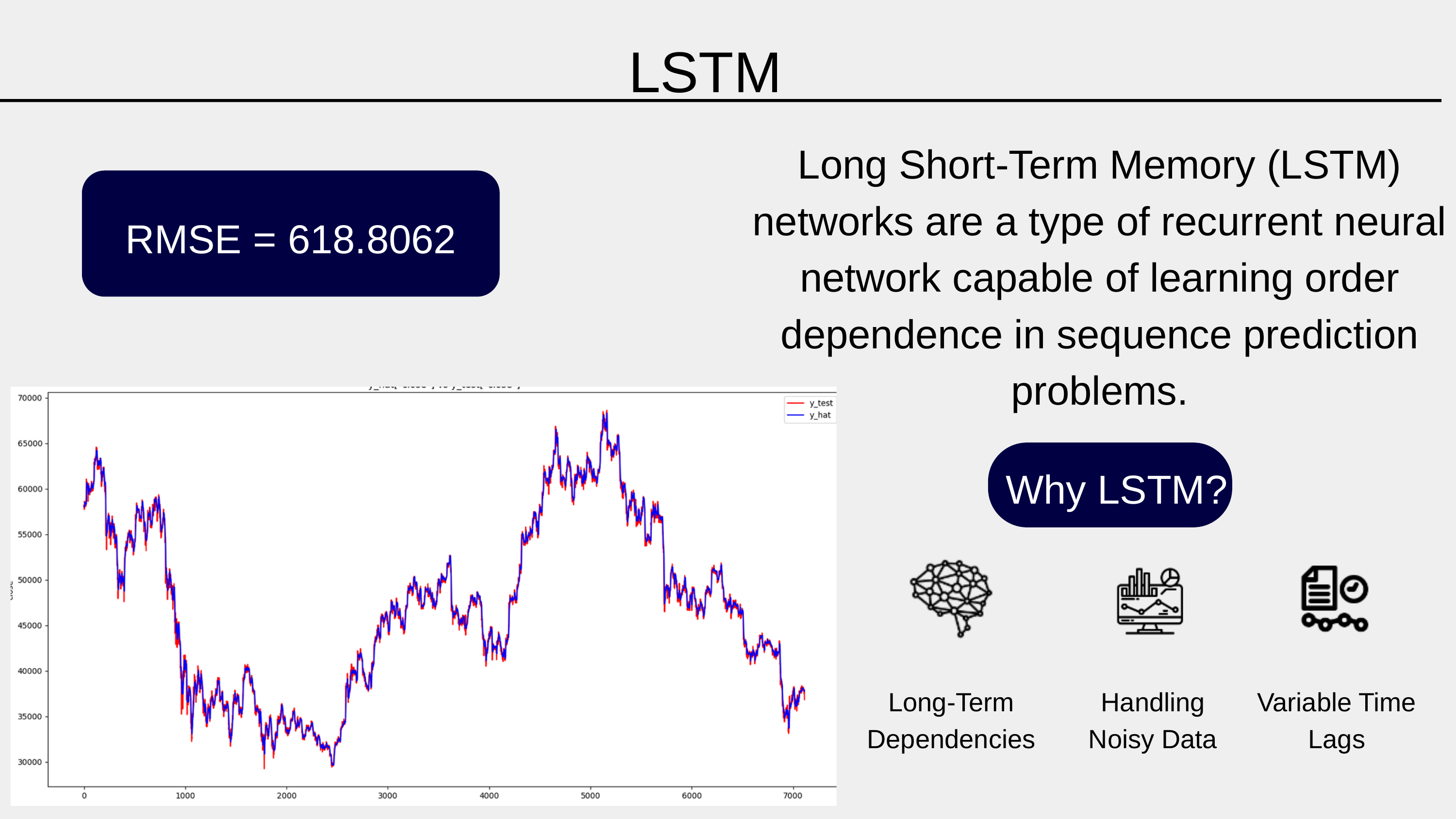

LSTM

Long Short-Term Memory (LSTM) networks are a type of recurrent neural network capable of learning order dependence in sequence prediction problems.

RMSE = 618.8062

         Why LSTM?

Long-Term Dependencies
Handling Noisy Data
Variable Time Lags